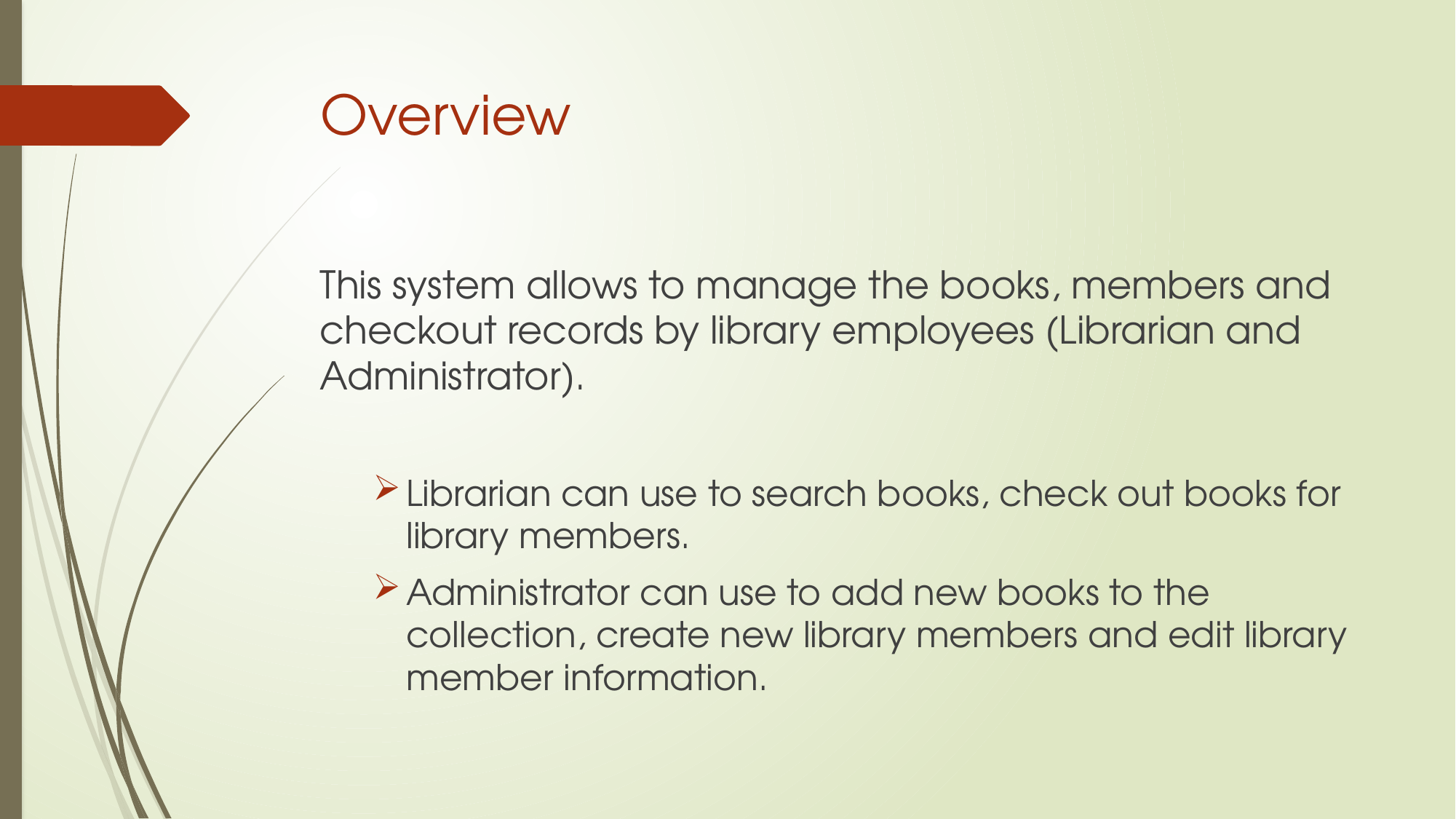

# Overview
This system allows to manage the books, members and checkout records by library employees (Librarian and Administrator).

Librarian can use to search books, check out books for library members.
Administrator can use to add new books to the collection, create new library members and edit library member information.